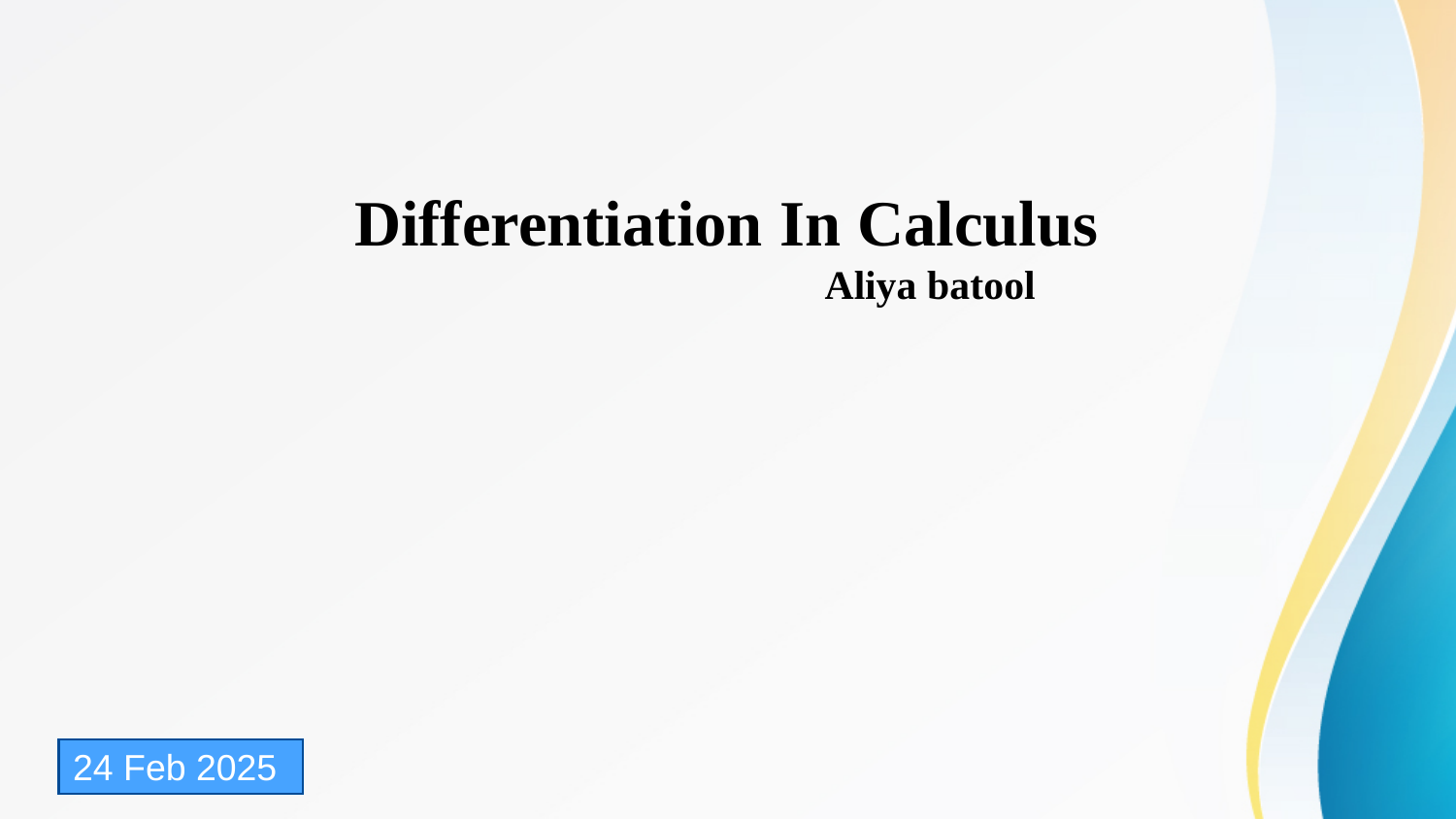

Differentiation In Calculus
                                        Aliya batool
24 Feb 2025